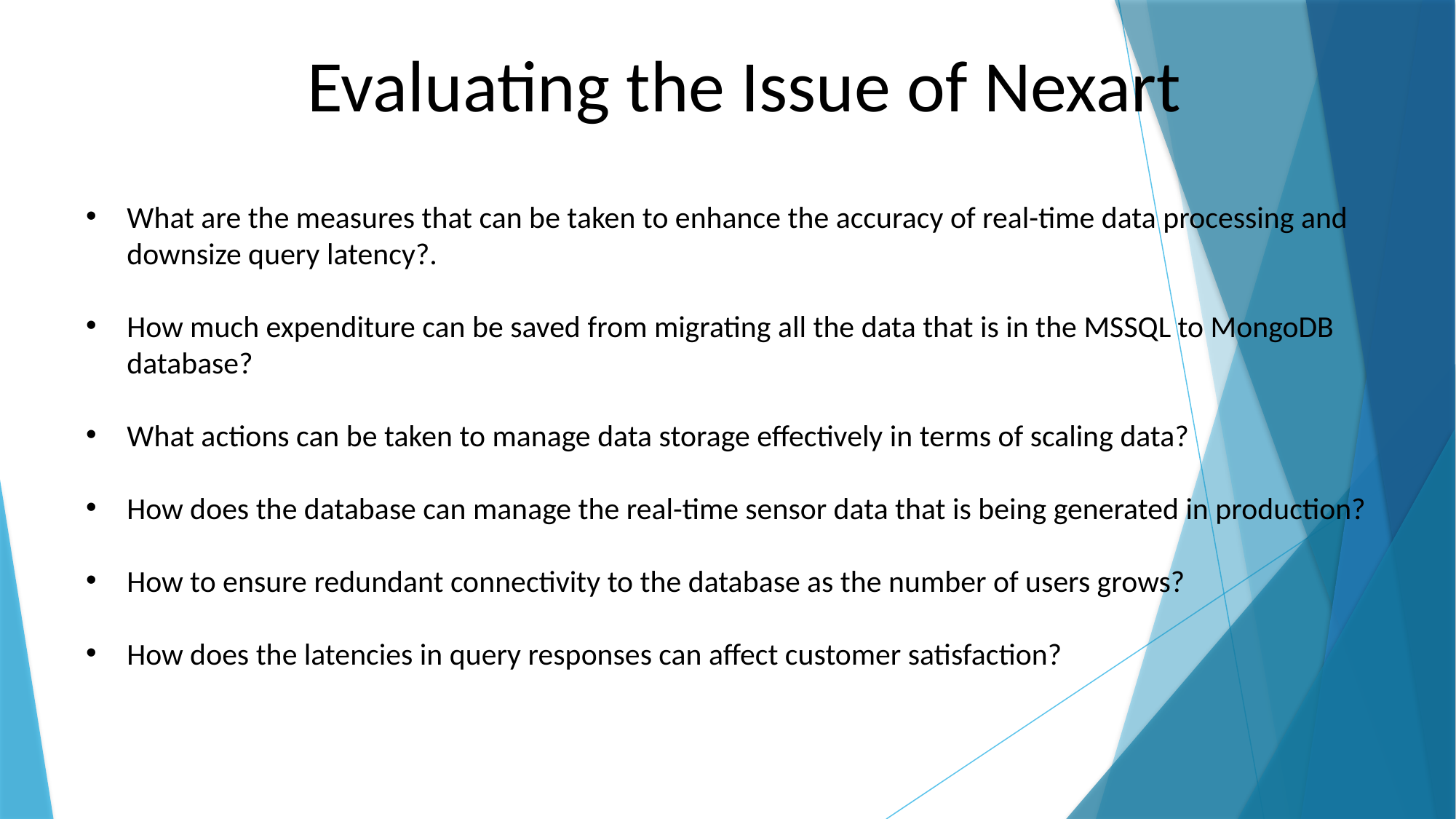

Evaluating the Issue of Nexart
What are the measures that can be taken to enhance the accuracy of real-time data processing and downsize query latency?.

How much expenditure can be saved from migrating all the data that is in the MSSQL to MongoDB database?

What actions can be taken to manage data storage effectively in terms of scaling data?

How does the database can manage the real-time sensor data that is being generated in production?

How to ensure redundant connectivity to the database as the number of users grows?

How does the latencies in query responses can affect customer satisfaction?